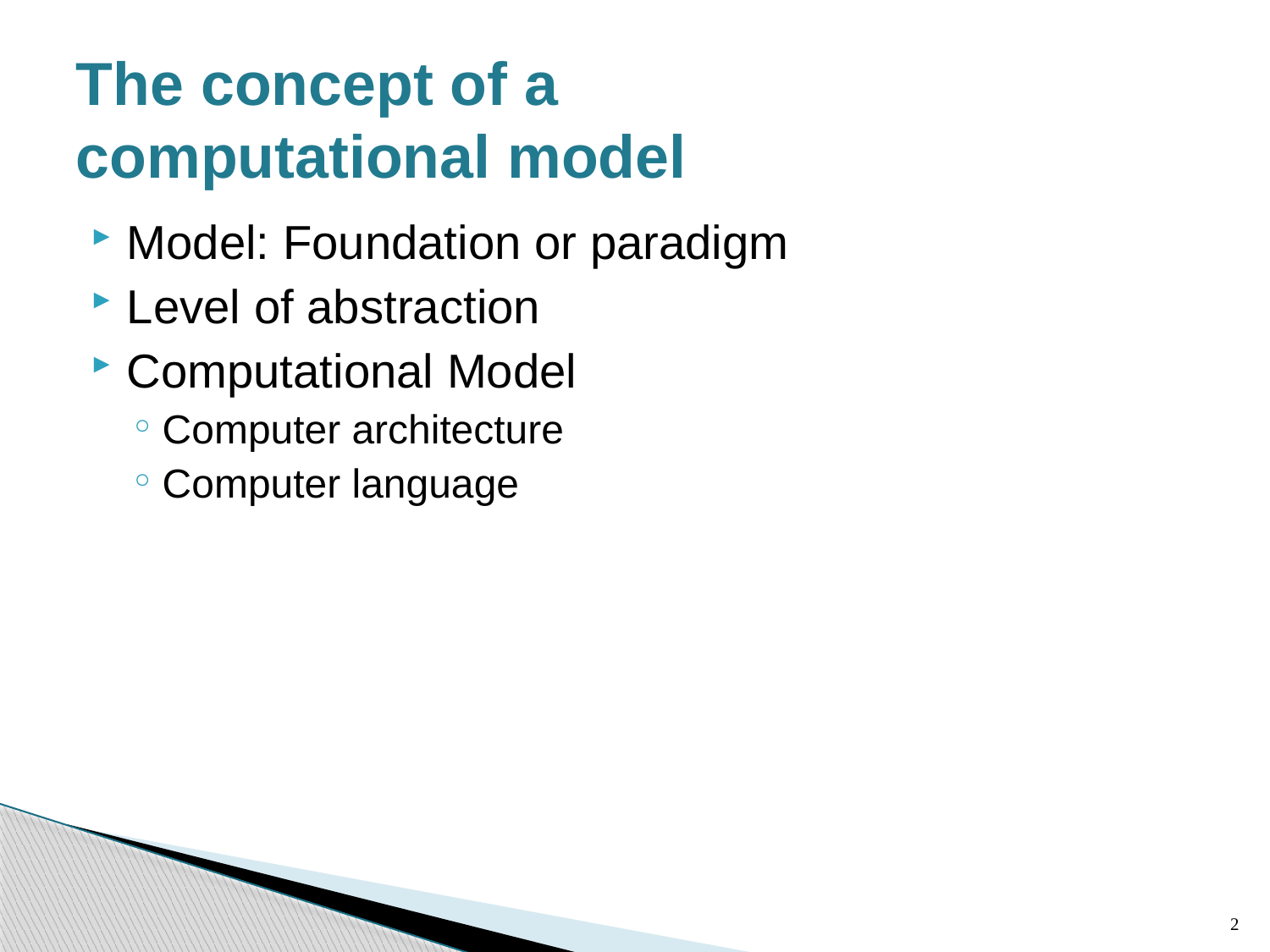

# The concept of a computational model
Model: Foundation or paradigm
Level of abstraction
Computational Model
Computer architecture
Computer language
2